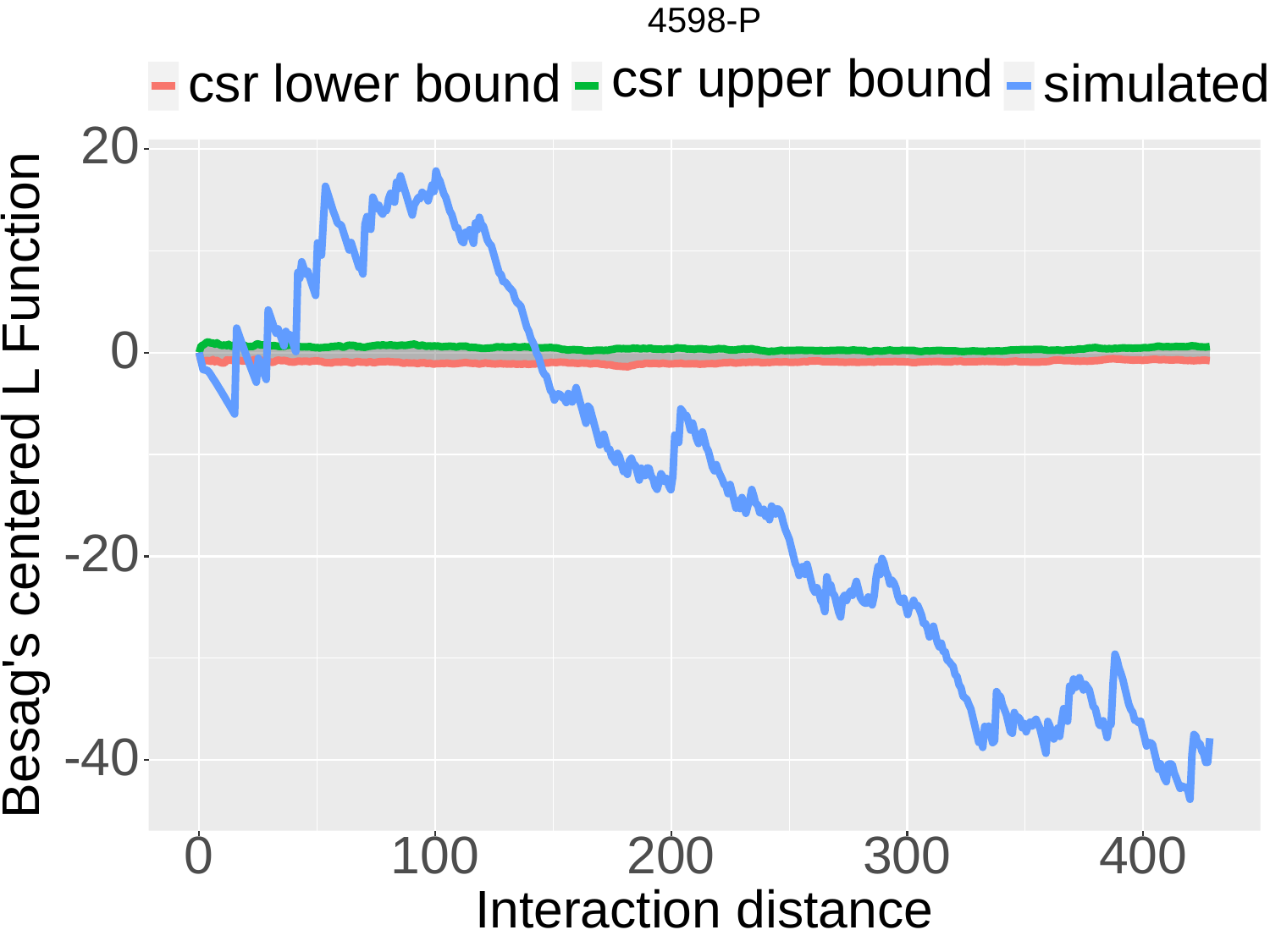

4598-P

csr upper bound

csr lower bound
simulated

20

0

Besag's centered L Function
-20

-40

300
0
100
200
400
Interaction distance